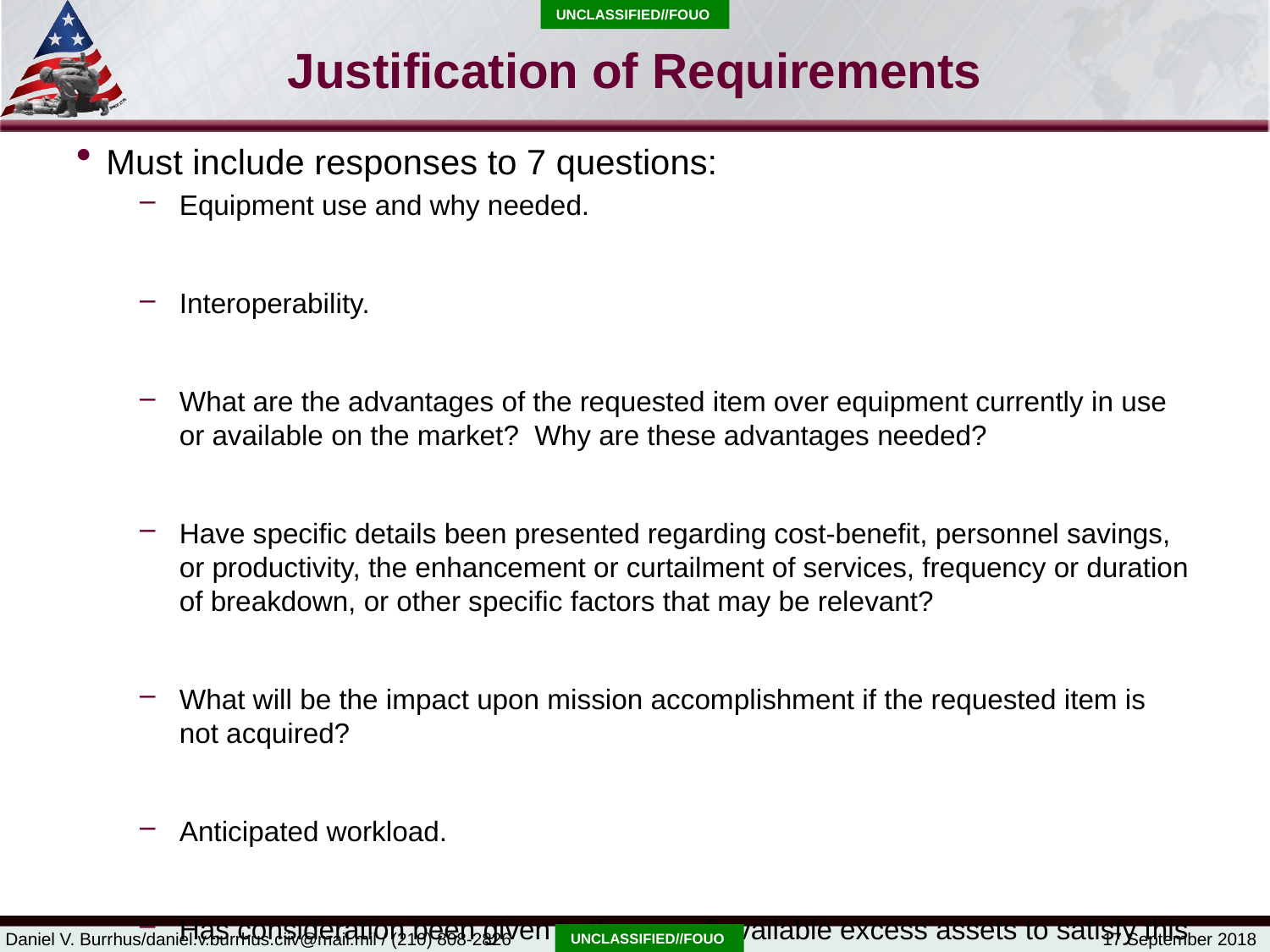

Unclassified//FOUO
# Justification of Requirements
Must include responses to 7 questions:
Equipment use and why needed.

Interoperability.

What are the advantages of the requested item over equipment currently in use or available on the market?  Why are these advantages needed?

Have specific details been presented regarding cost-benefit, personnel savings, or productivity, the enhancement or curtailment of services, frequency or duration of breakdown, or other specific factors that may be relevant?

What will be the impact upon mission accomplishment if the requested item is not acquired?

Anticipated workload.

Has consideration been given to the use of available excess assets to satisfy this requirement?

Unclassified//FOUO